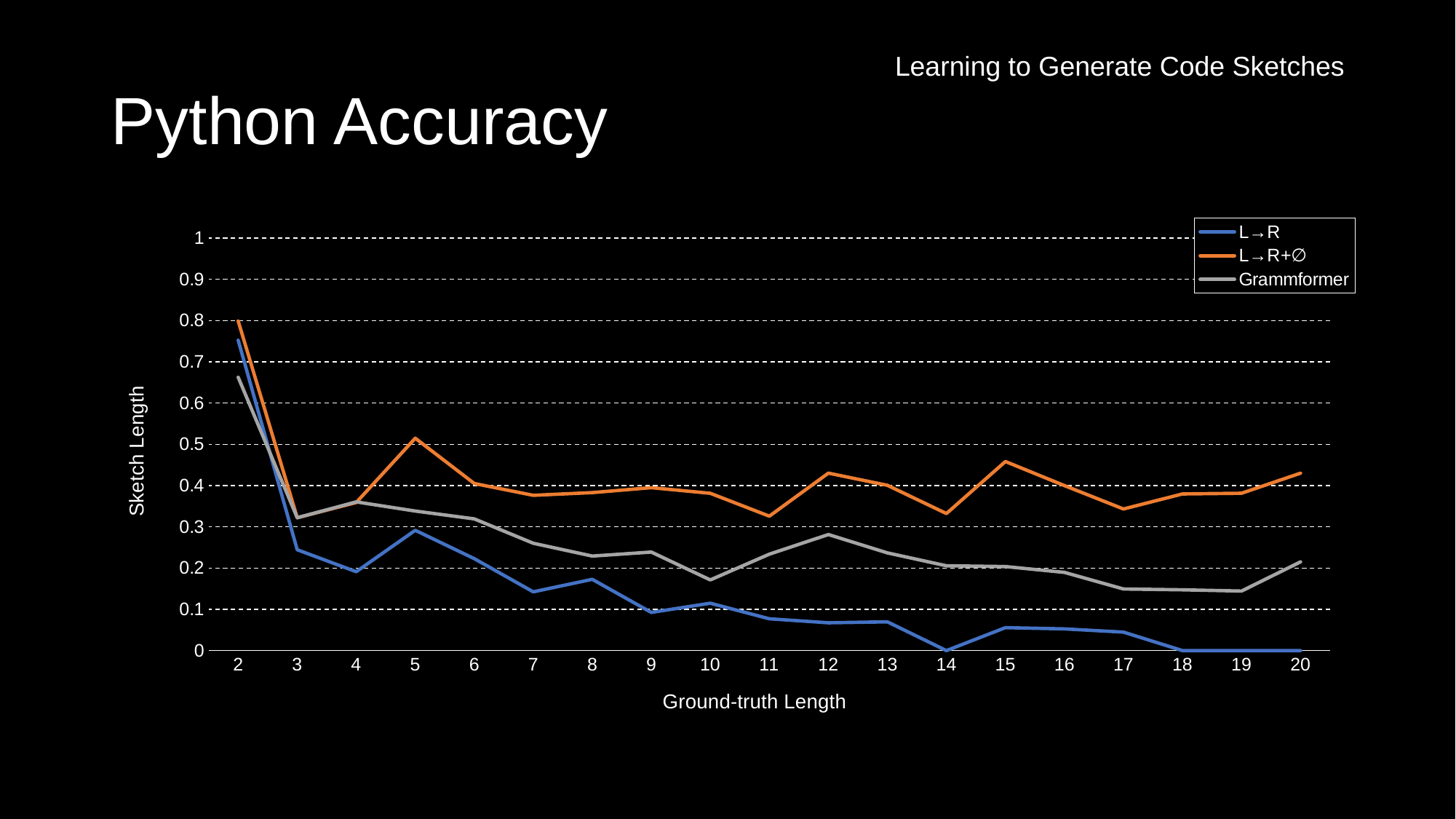

# Python Accuracy

### Chart

| Category | L→R | L→R+∅ | Grammformer |
|---|---|---|---|
| 2 | 0.7523 | 0.7988 | 0.6625 |
| 3 | 0.2445 | 0.3221 | 0.3221 |
| 4 | 0.1912 | 0.3589 | 0.3605 |
| 5 | 0.2916 | 0.5148 | 0.3383 |
| 6 | 0.2229 | 0.4051 | 0.3193 |
| 7 | 0.1424 | 0.3764 | 0.2602 |
| 8 | 0.1727 | 0.383 | 0.2292 |
| 9 | 0.0925 | 0.395 | 0.2389 |
| 10 | 0.1148 | 0.3813 | 0.1712 |
| 11 | 0.0771 | 0.3259 | 0.2338 |
| 12 | 0.0674 | 0.4302 | 0.2814 |
| 13 | 0.0697 | 0.4007 | 0.2369 |
| 14 | 0.0 | 0.3322 | 0.2055 |
| 15 | 0.0556 | 0.4583 | 0.2037 |
| 16 | 0.0526 | 0.4 | 0.1895 |
| 17 | 0.0448 | 0.3433 | 0.1493 |
| 18 | 0.0 | 0.3798 | 0.1473 |
| 19 | 0.0 | 0.3814 | 0.1443 |
| 20 | 0.0 | 0.4301 | 0.2151 |